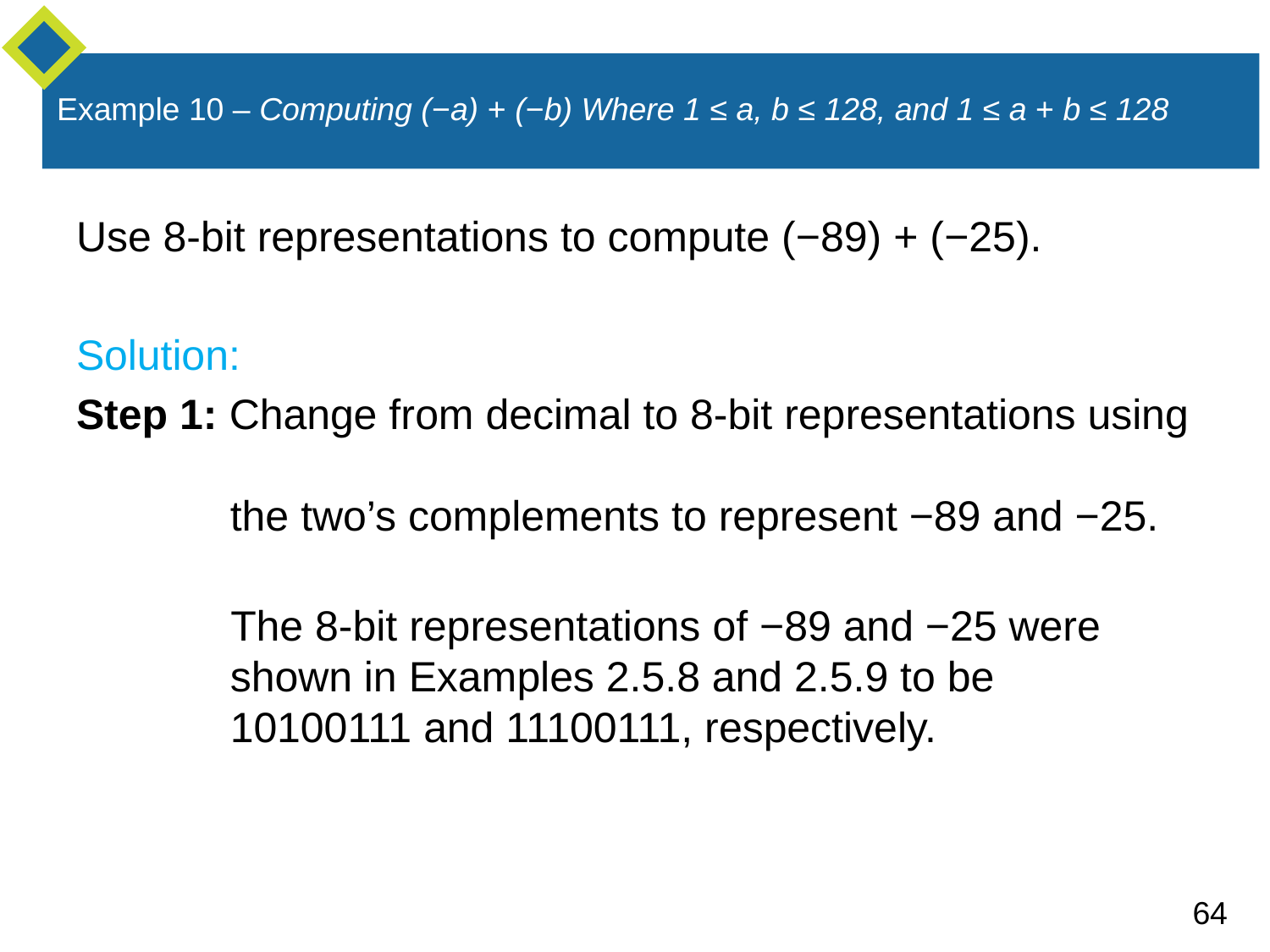

# Example 10 – Computing (−a) + (−b) Where 1 ≤ a, b ≤ 128, and 1 ≤ a + b ≤ 128
Use 8-bit representations to compute (−89) + (−25).

Solution:
Step 1: Change from decimal to 8-bit representations using
         the two’s complements to represent −89 and −25.
         The 8-bit representations of −89 and −25 were
         shown in Examples 2.5.8 and 2.5.9 to be
         10100111 and 11100111, respectively.